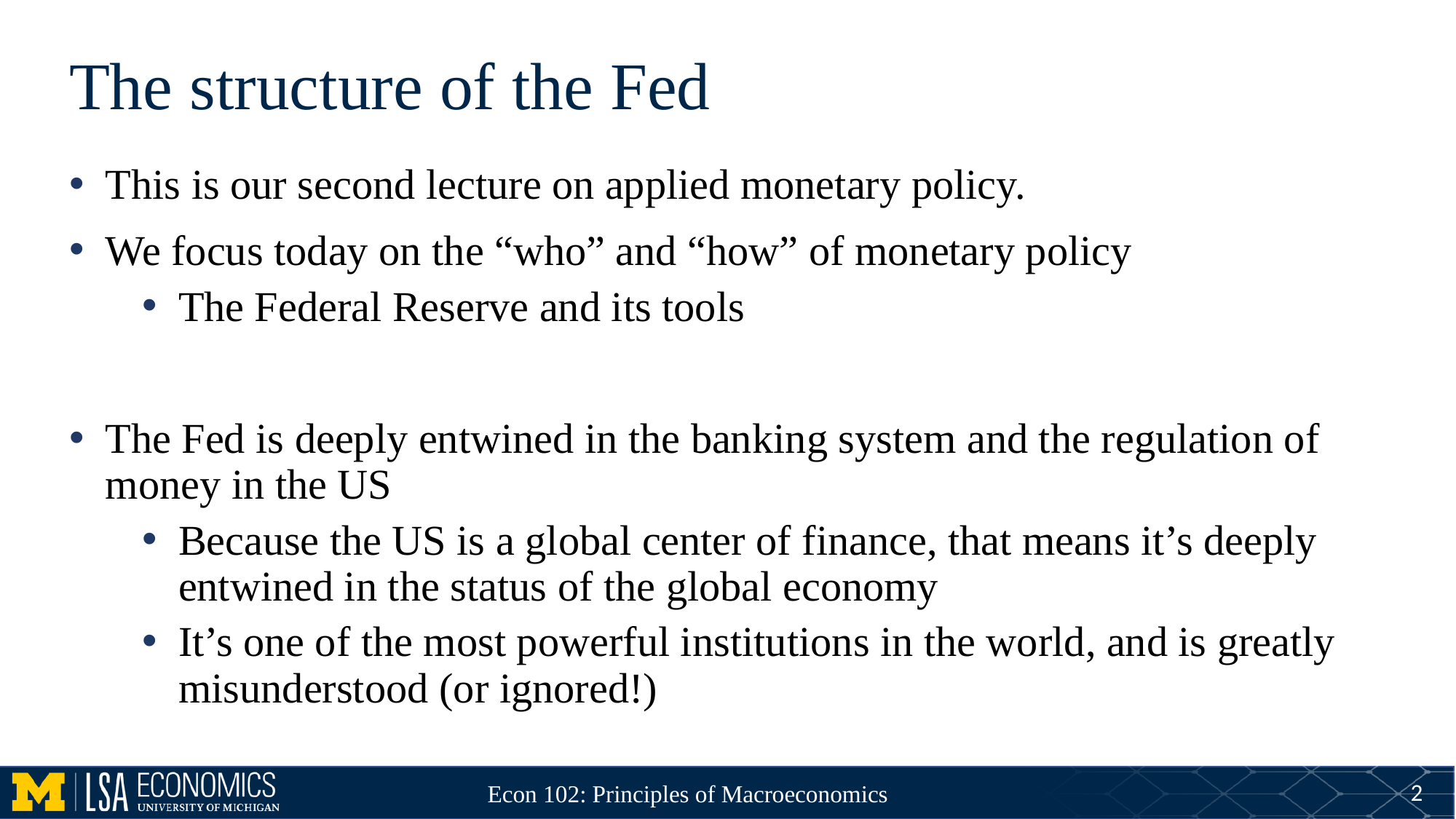

# The structure of the Fed
This is our second lecture on applied monetary policy.
We focus today on the “who” and “how” of monetary policy
The Federal Reserve and its tools

The Fed is deeply entwined in the banking system and the regulation of money in the US
Because the US is a global center of finance, that means it’s deeply entwined in the status of the global economy
It’s one of the most powerful institutions in the world, and is greatly misunderstood (or ignored!)
2
Econ 102: Principles of Macroeconomics